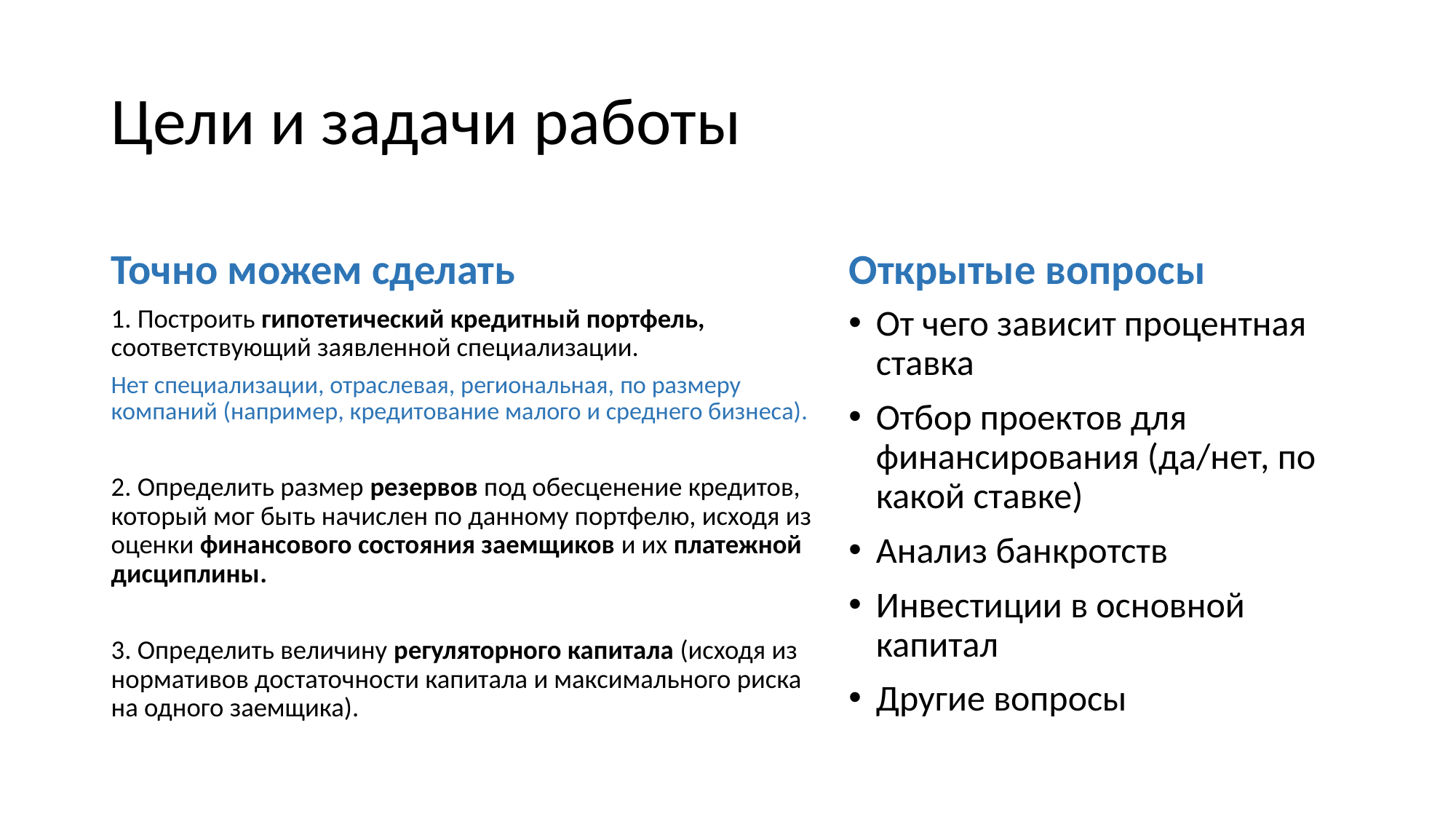

# Цели и задачи работы
Точно можем сделать
Открытые вопросы
1. Построить гипотетический кредитный портфель, соответствующий заявленной специализации.
Нет специализации, отраслевая, региональная, по размеру компаний (например, кредитование малого и среднего бизнеса).

2. Определить размер резервов под обесценение кредитов, который мог быть начислен по данному портфелю, исходя из оценки финансового состояния заемщиков и их платежной дисциплины.

3. Определить величину регуляторного капитала (исходя из нормативов достаточности капитала и максимального риска на одного заемщика).

От чего зависит процентная ставка
Отбор проектов для финансирования (да/нет, по какой ставке)
Анализ банкротств
Инвестиции в основной капитал
Другие вопросы